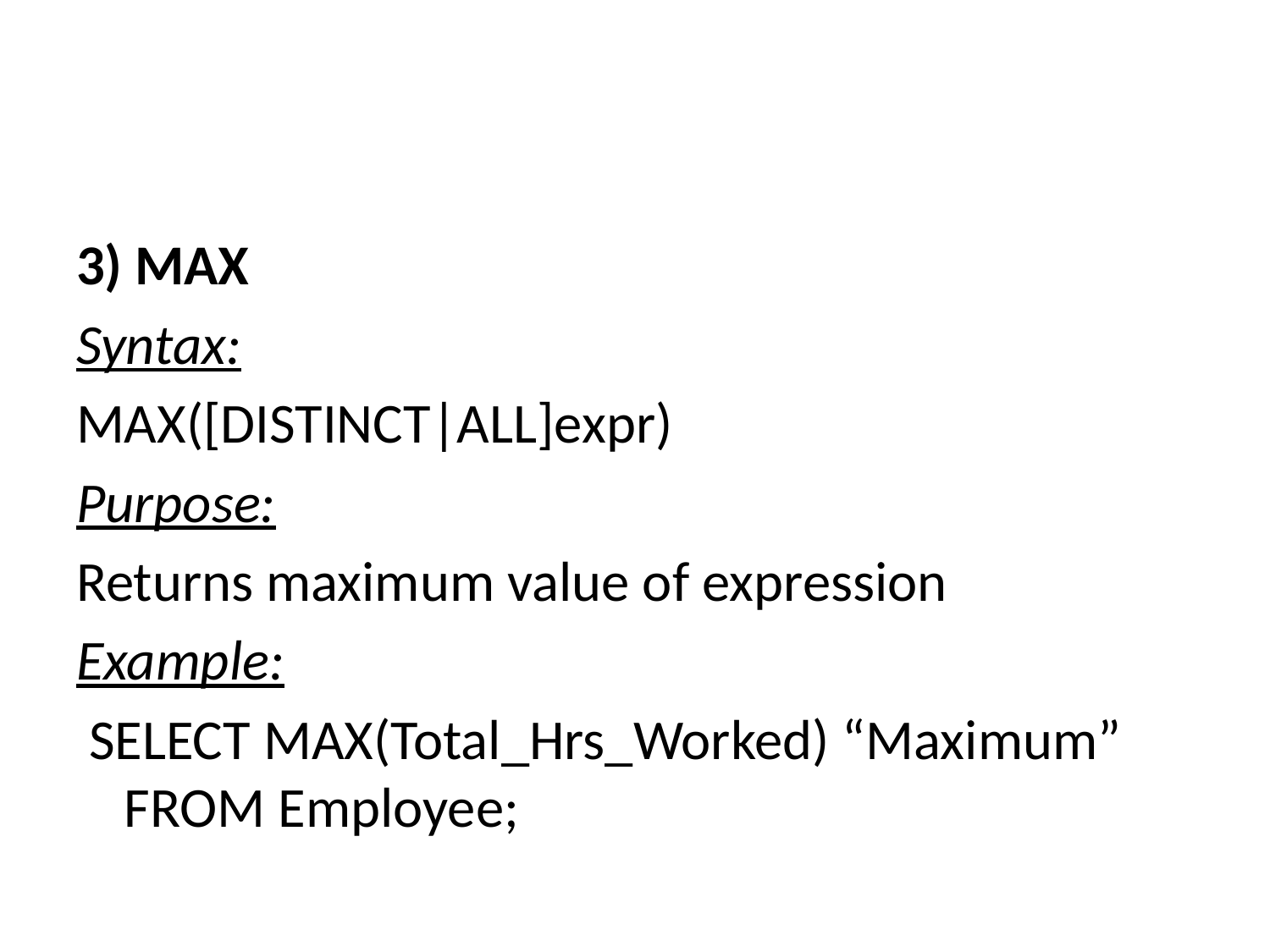

#
3) MAX
Syntax:
MAX([DISTINCT|ALL]expr)
Purpose:
Returns maximum value of expression
Example:
 SELECT MAX(Total_Hrs_Worked) “Maximum” FROM Employee;